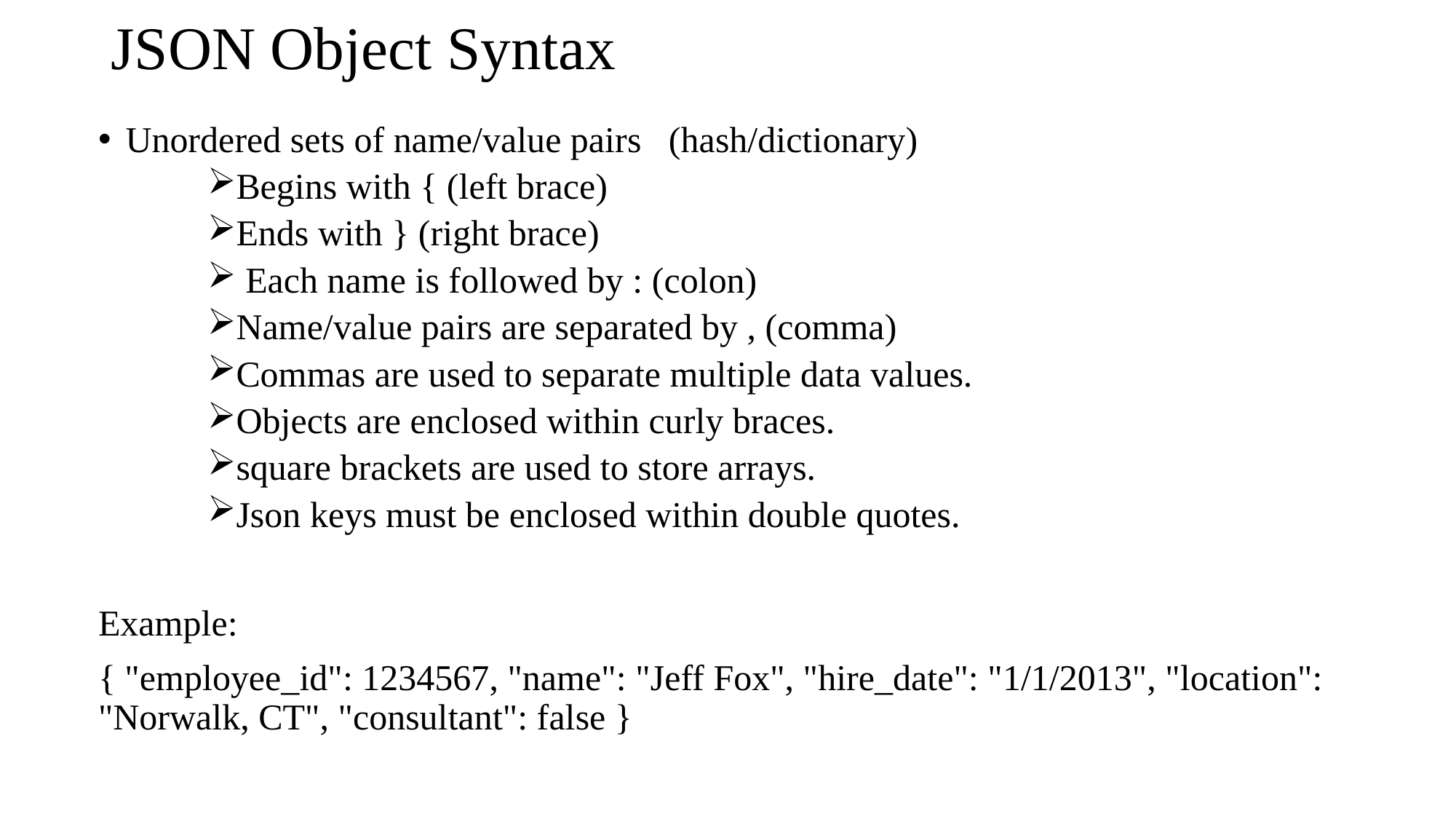

# JSON Object Syntax
Unordered sets of name/value pairs   (hash/dictionary)
Begins with { (left brace)
Ends with } (right brace)
 Each name is followed by : (colon)
Name/value pairs are separated by , (comma)
Commas are used to separate multiple data values.
Objects are enclosed within curly braces.
square brackets are used to store arrays.
Json keys must be enclosed within double quotes.

Example:
{ "employee_id": 1234567, "name": "Jeff Fox", "hire_date": "1/1/2013", "location": "Norwalk, CT", "consultant": false }